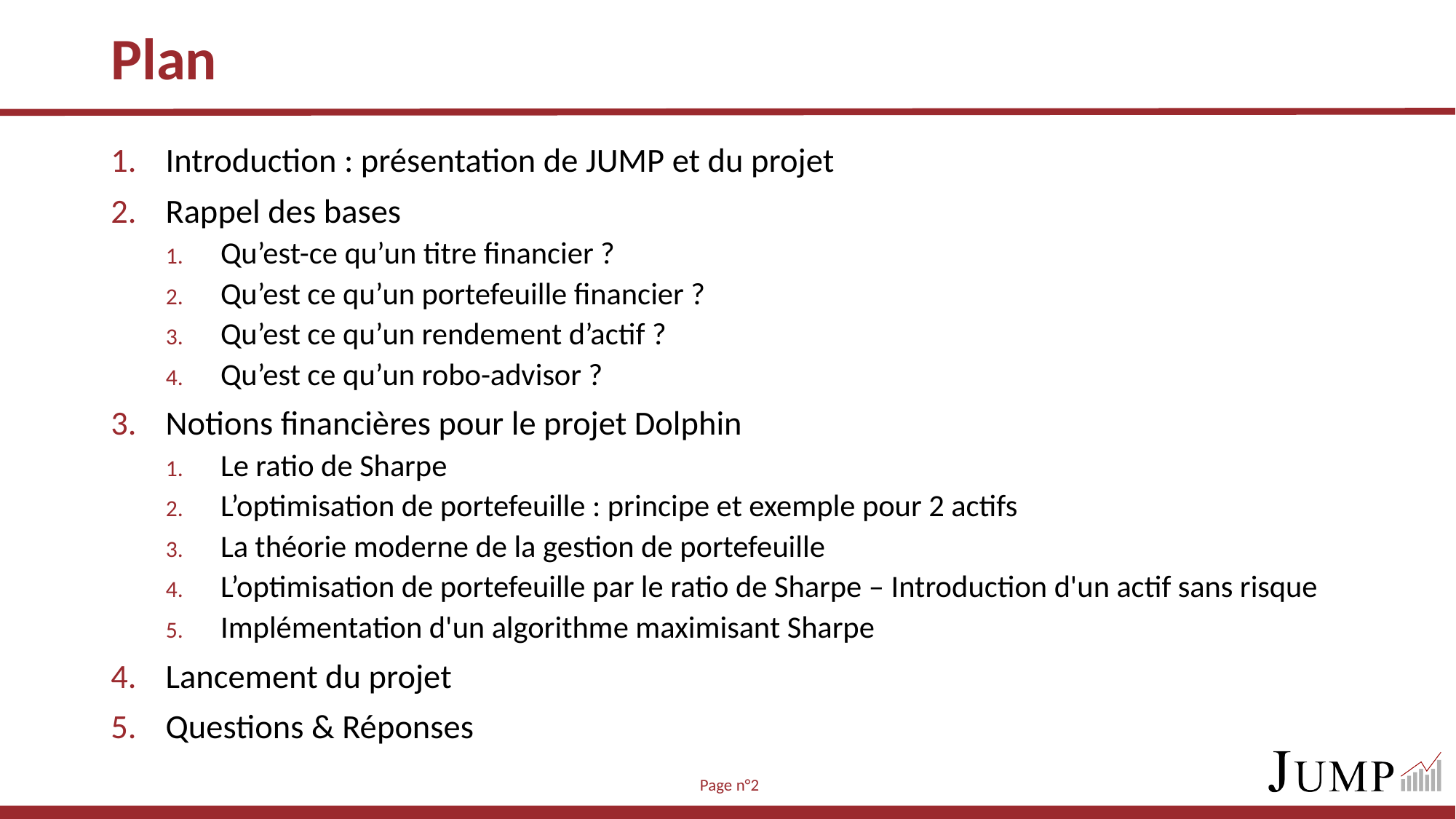

# Plan
Introduction : présentation de JUMP et du projet
Rappel des bases
Qu’est-ce qu’un titre financier ?
Qu’est ce qu’un portefeuille financier ?
Qu’est ce qu’un rendement d’actif ?
Qu’est ce qu’un robo-advisor ?
Notions financières pour le projet Dolphin
Le ratio de Sharpe
L’optimisation de portefeuille : principe et exemple pour 2 actifs
La théorie moderne de la gestion de portefeuille
L’optimisation de portefeuille par le ratio de Sharpe – Introduction d'un actif sans risque
Implémentation d'un algorithme maximisant Sharpe
Lancement du projet
Questions & Réponses

 Page n°2